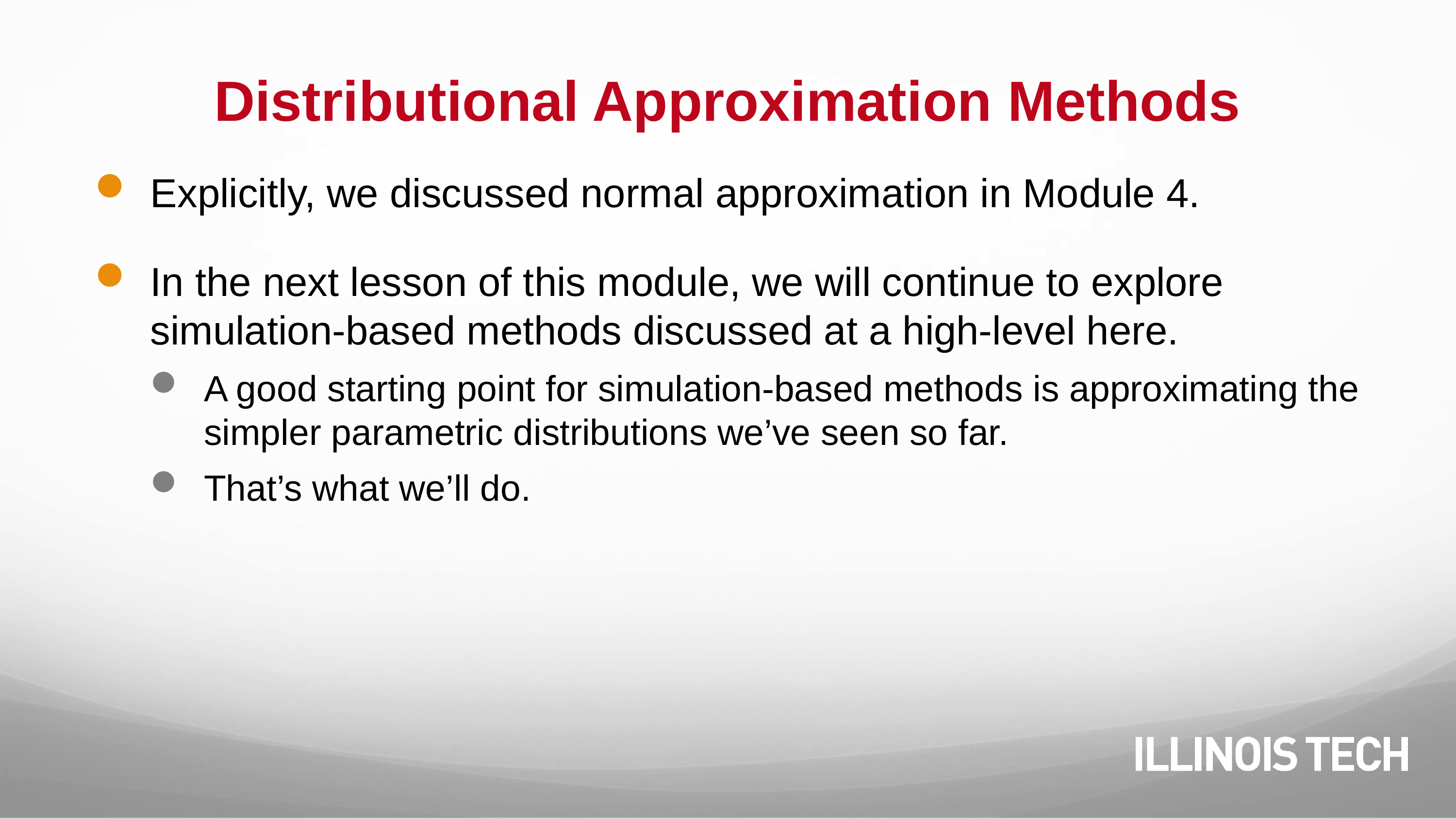

# Distributional Approximation Methods
Explicitly, we discussed normal approximation in Module 4.
In the next lesson of this module, we will continue to explore simulation-based methods discussed at a high-level here.
A good starting point for simulation-based methods is approximating the simpler parametric distributions we’ve seen so far.
That’s what we’ll do.